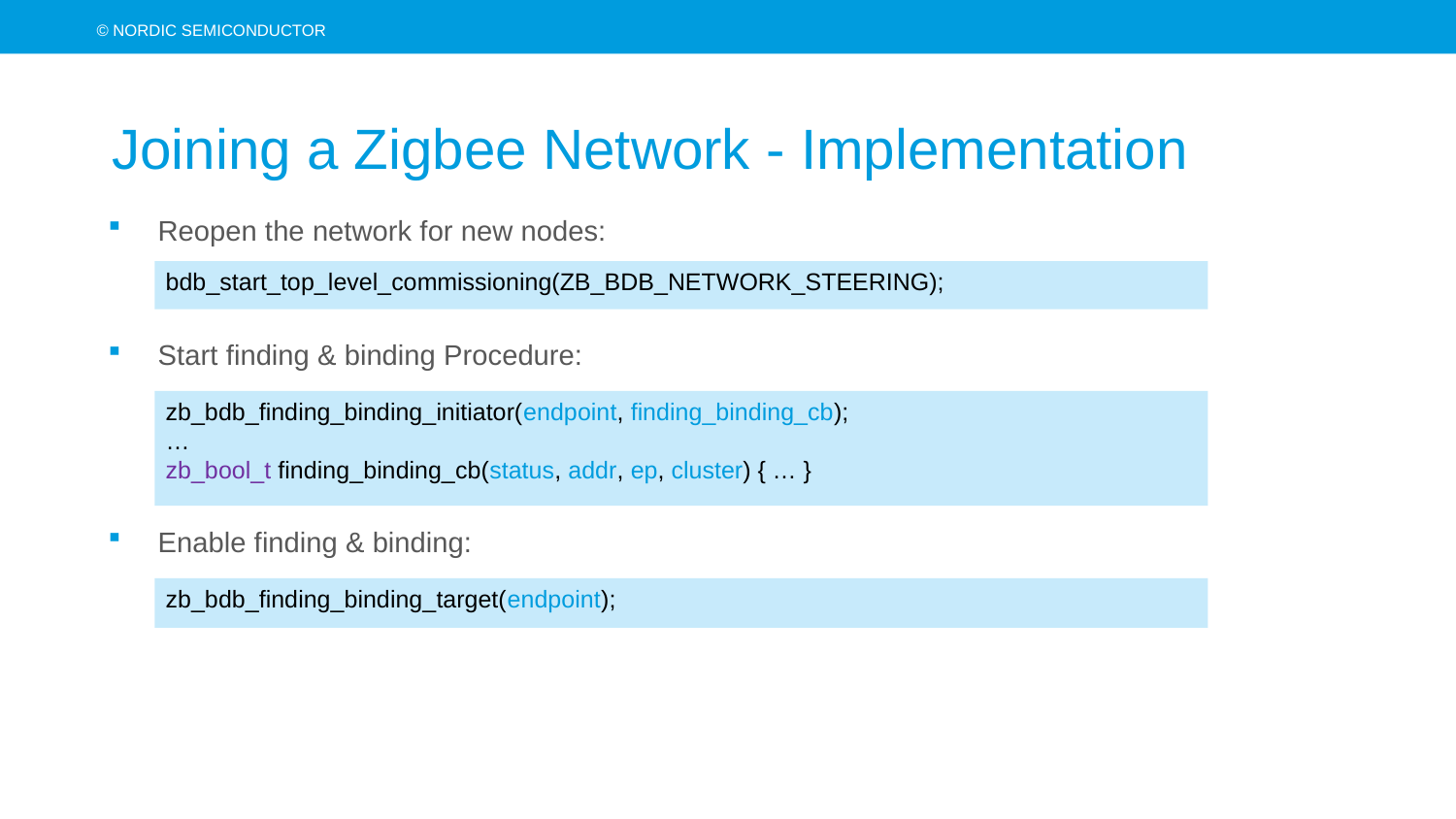

# Joining a Zigbee Network - Implementation
Reopen the network for new nodes:

Start finding & binding Procedure:

Enable finding & binding:
bdb_start_top_level_commissioning(ZB_BDB_NETWORK_STEERING);
zb_bdb_finding_binding_initiator(endpoint, finding_binding_cb);
…
zb_bool_t finding_binding_cb(status, addr, ep, cluster) { … }
zb_bdb_finding_binding_target(endpoint);